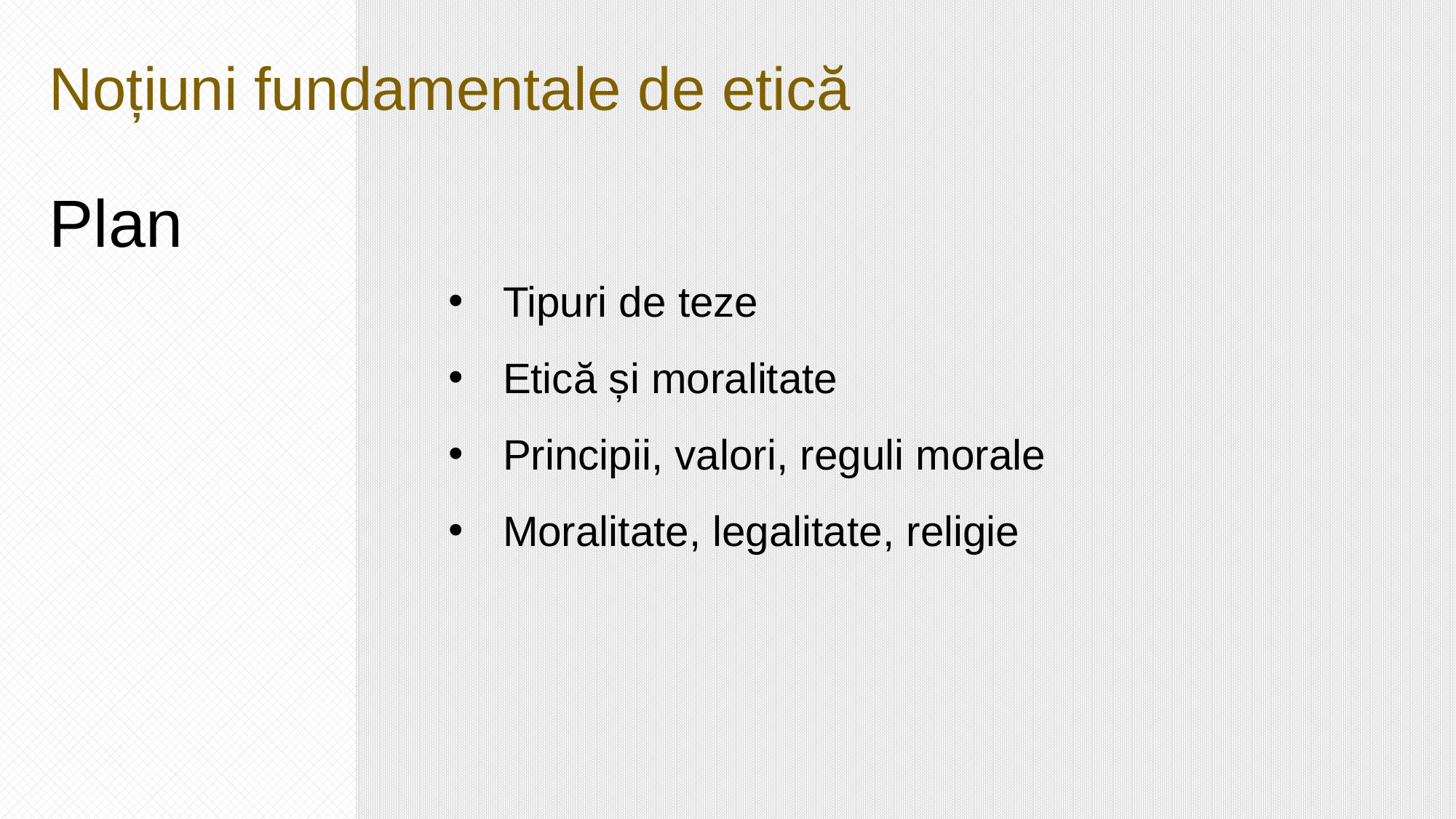

Noțiuni fundamentale de etică
Plan
Tipuri de teze
Etică și moralitate
Principii, valori, reguli morale
Moralitate, legalitate, religie